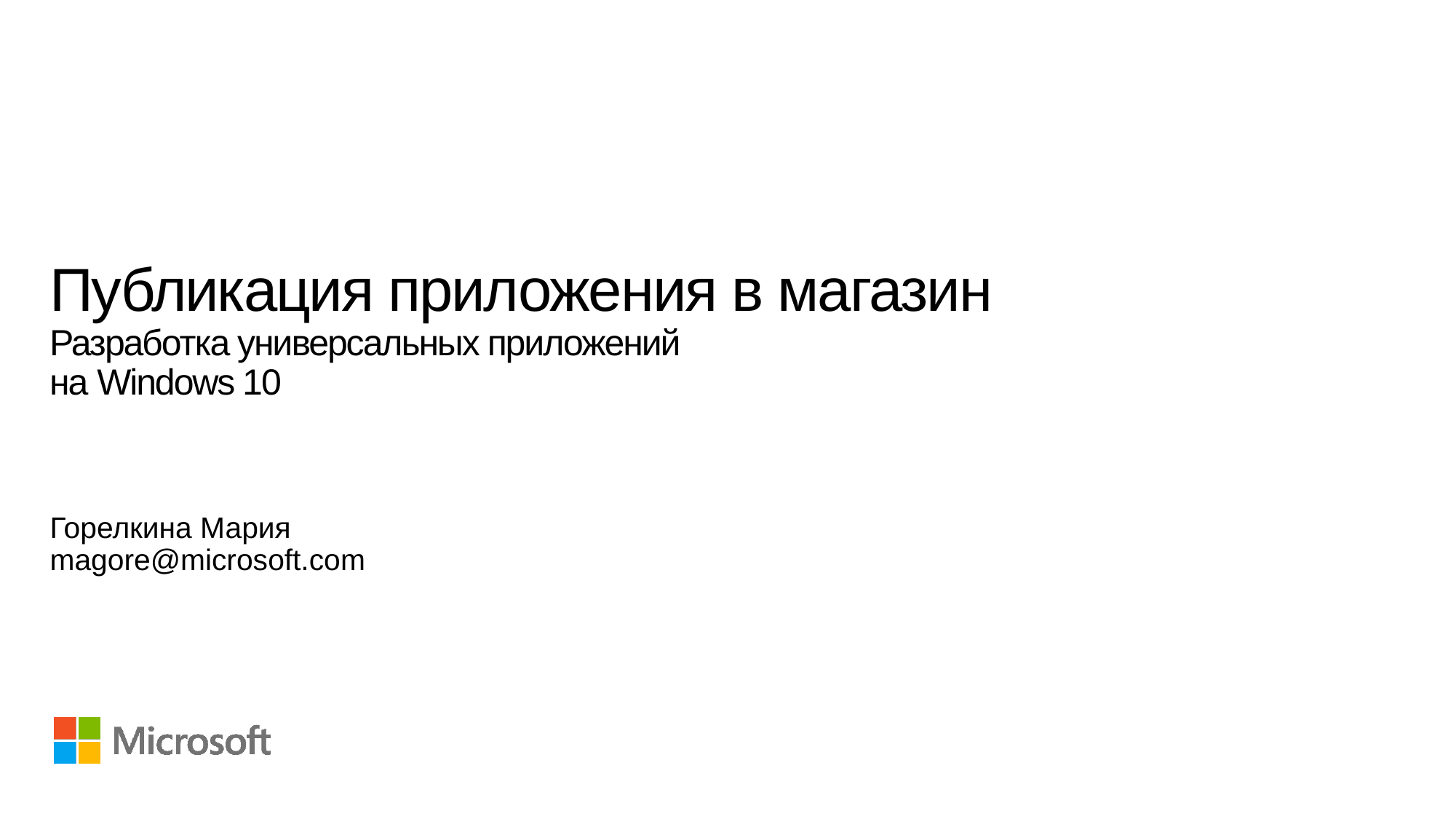

# Публикация приложения в магазин Разработка универсальных приложений на Windows 10
Горелкина Мария
magore@microsoft.com